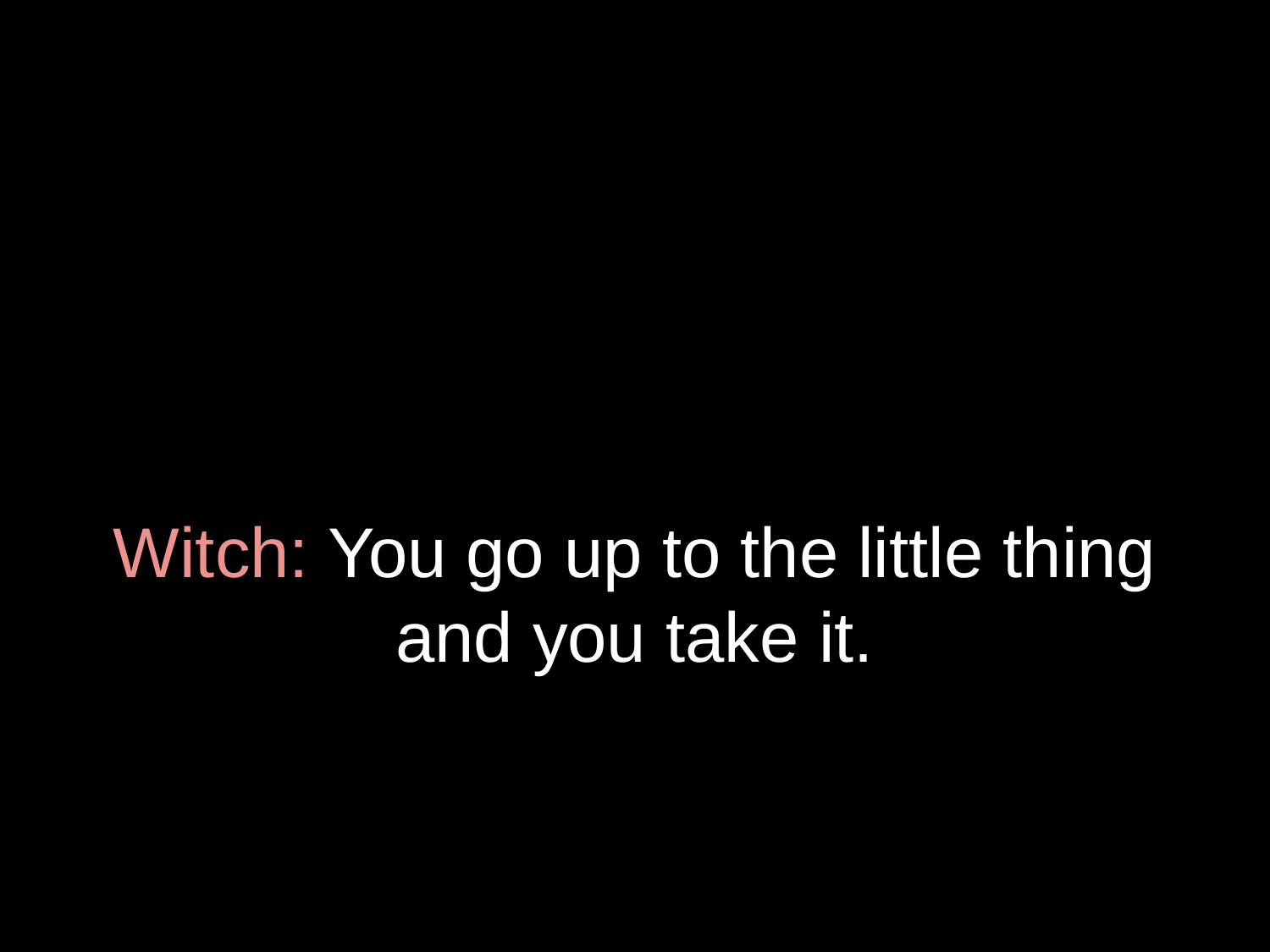

# Witch: You go up to the little thing and you take it.